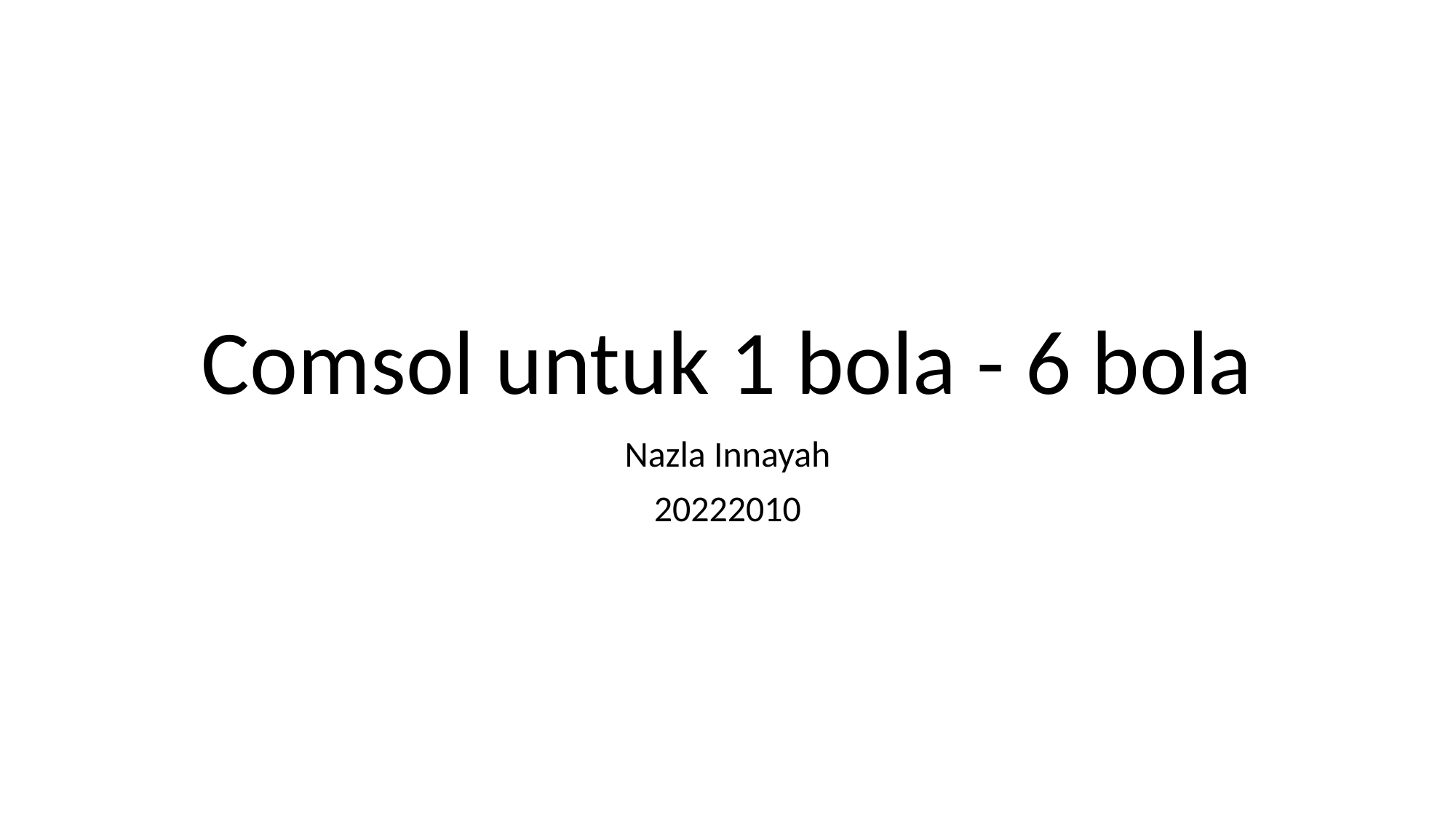

# Comsol untuk 1 bola - 6 bola
Nazla Innayah
20222010